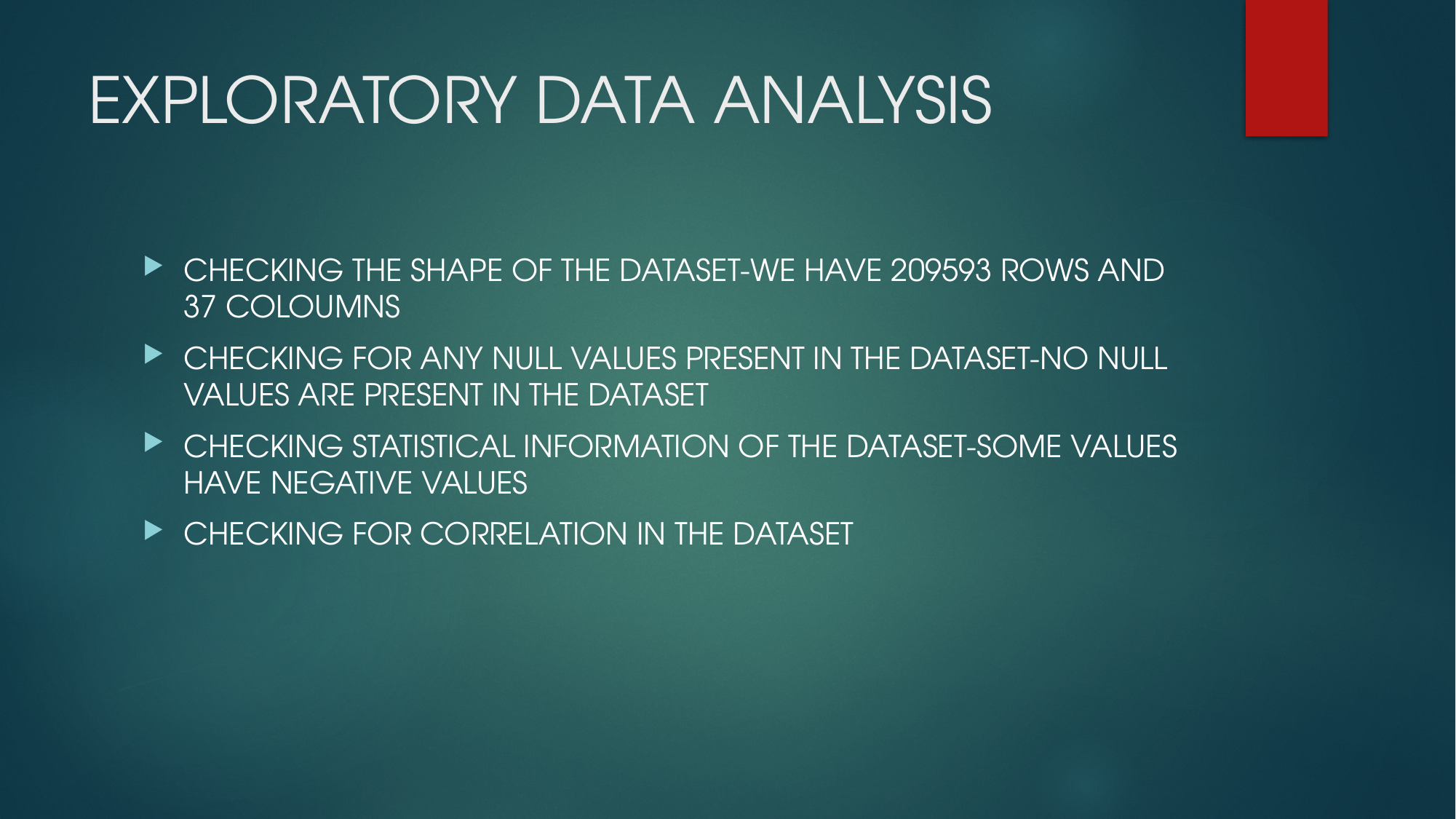

# EXPLORATORY DATA ANALYSIS
CHECKING THE SHAPE OF THE DATASET-WE HAVE 209593 ROWS AND 37 COLOUMNS
CHECKING FOR ANY NULL VALUES PRESENT IN THE DATASET-NO NULL VALUES ARE PRESENT IN THE DATASET
CHECKING STATISTICAL INFORMATION OF THE DATASET-SOME VALUES HAVE NEGATIVE VALUES
CHECKING FOR CORRELATION IN THE DATASET